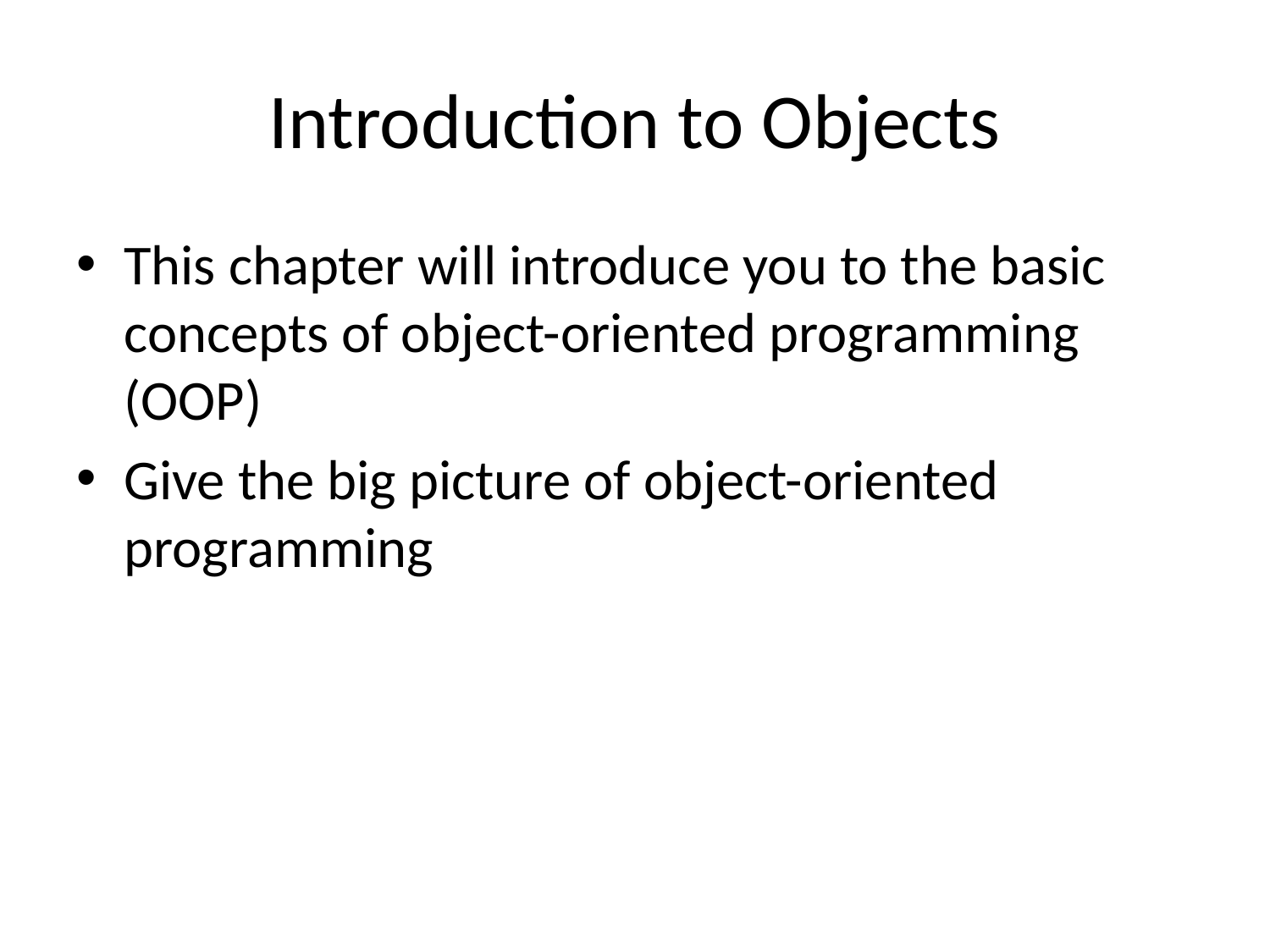

# Introduction to Objects
This chapter will introduce you to the basic concepts of object-oriented programming (OOP)
Give the big picture of object-oriented programming